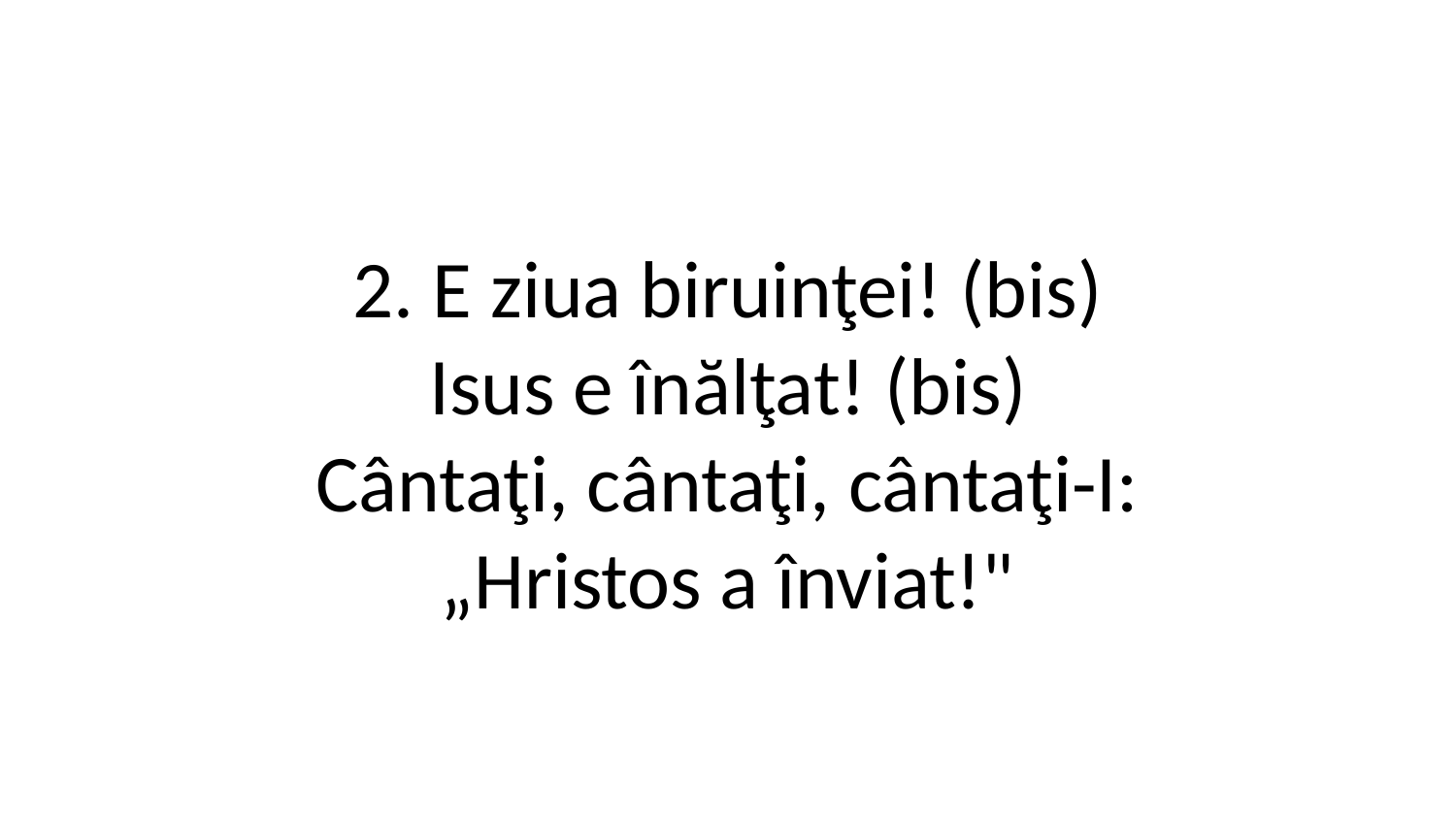

2. E ziua biruinţei! (bis)
Isus e înălţat! (bis)
Cântaţi, cântaţi, cântaţi-I:
„Hristos a înviat!"